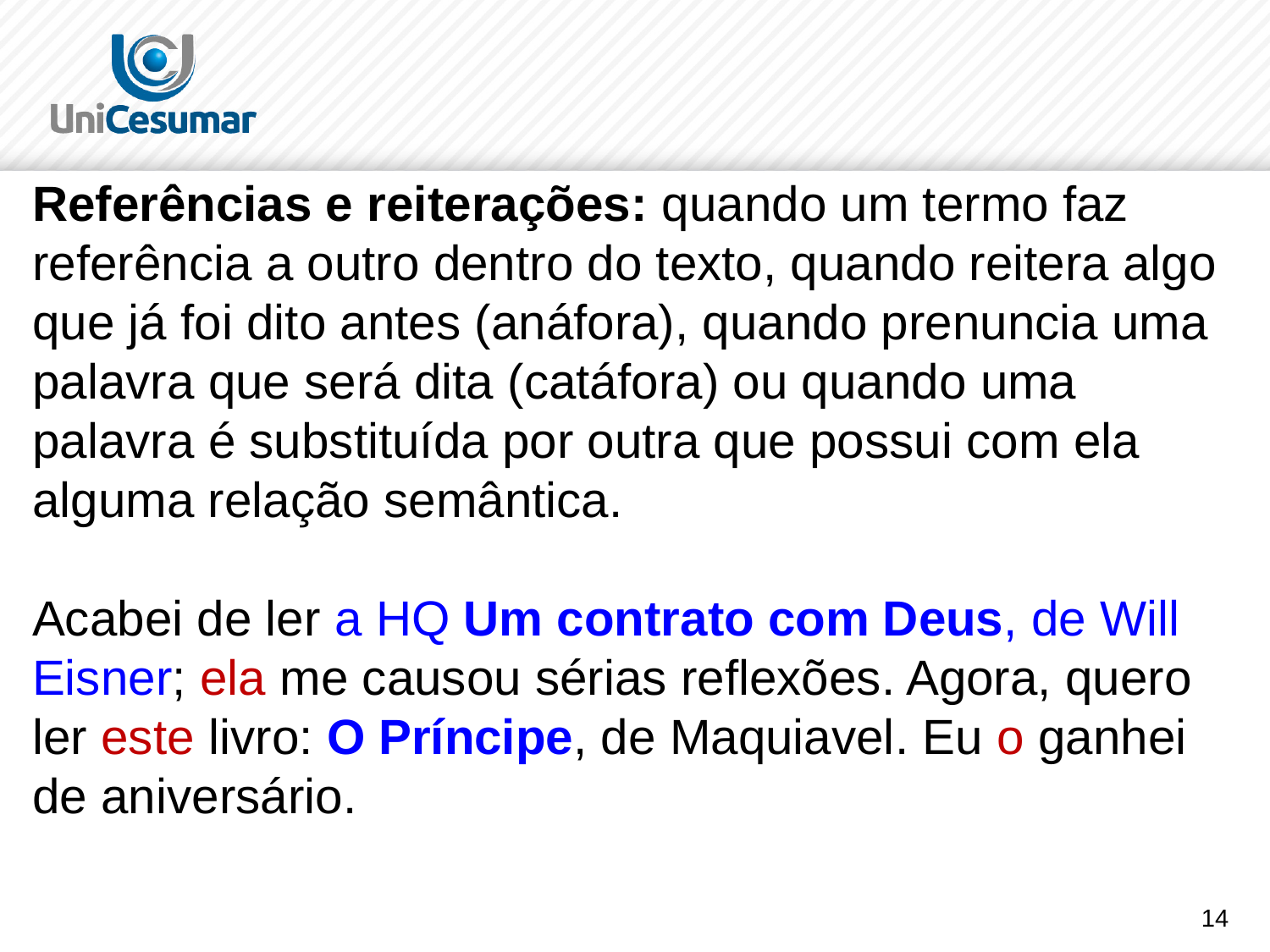

Referências e reiterações: quando um termo faz referência a outro dentro do texto, quando reitera algo que já foi dito antes (anáfora), quando prenuncia uma palavra que será dita (catáfora) ou quando uma palavra é substituída por outra que possui com ela alguma relação semântica.

Acabei de ler a HQ Um contrato com Deus, de Will Eisner; ela me causou sérias reflexões. Agora, quero ler este livro: O Príncipe, de Maquiavel. Eu o ganhei de aniversário.